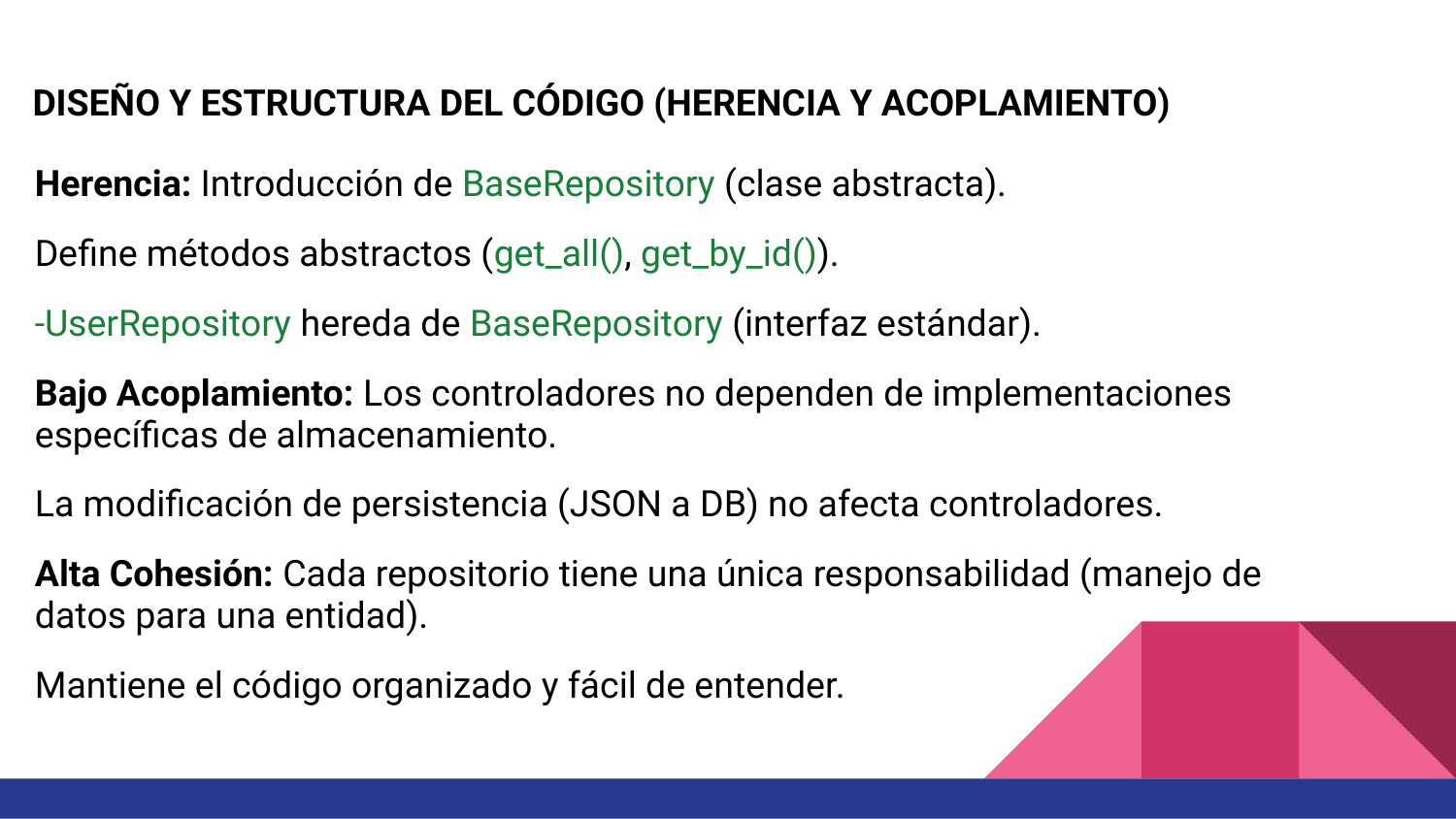

# DISEÑO Y ESTRUCTURA DEL CÓDIGO (HERENCIA Y ACOPLAMIENTO)
Herencia: Introducción de BaseRepository (clase abstracta).
Define métodos abstractos (get_all(), get_by_id()).
-UserRepository hereda de BaseRepository (interfaz estándar).
Bajo Acoplamiento: Los controladores no dependen de implementaciones específicas de almacenamiento.
La modificación de persistencia (JSON a DB) no afecta controladores.
Alta Cohesión: Cada repositorio tiene una única responsabilidad (manejo de datos para una entidad).
Mantiene el código organizado y fácil de entender.